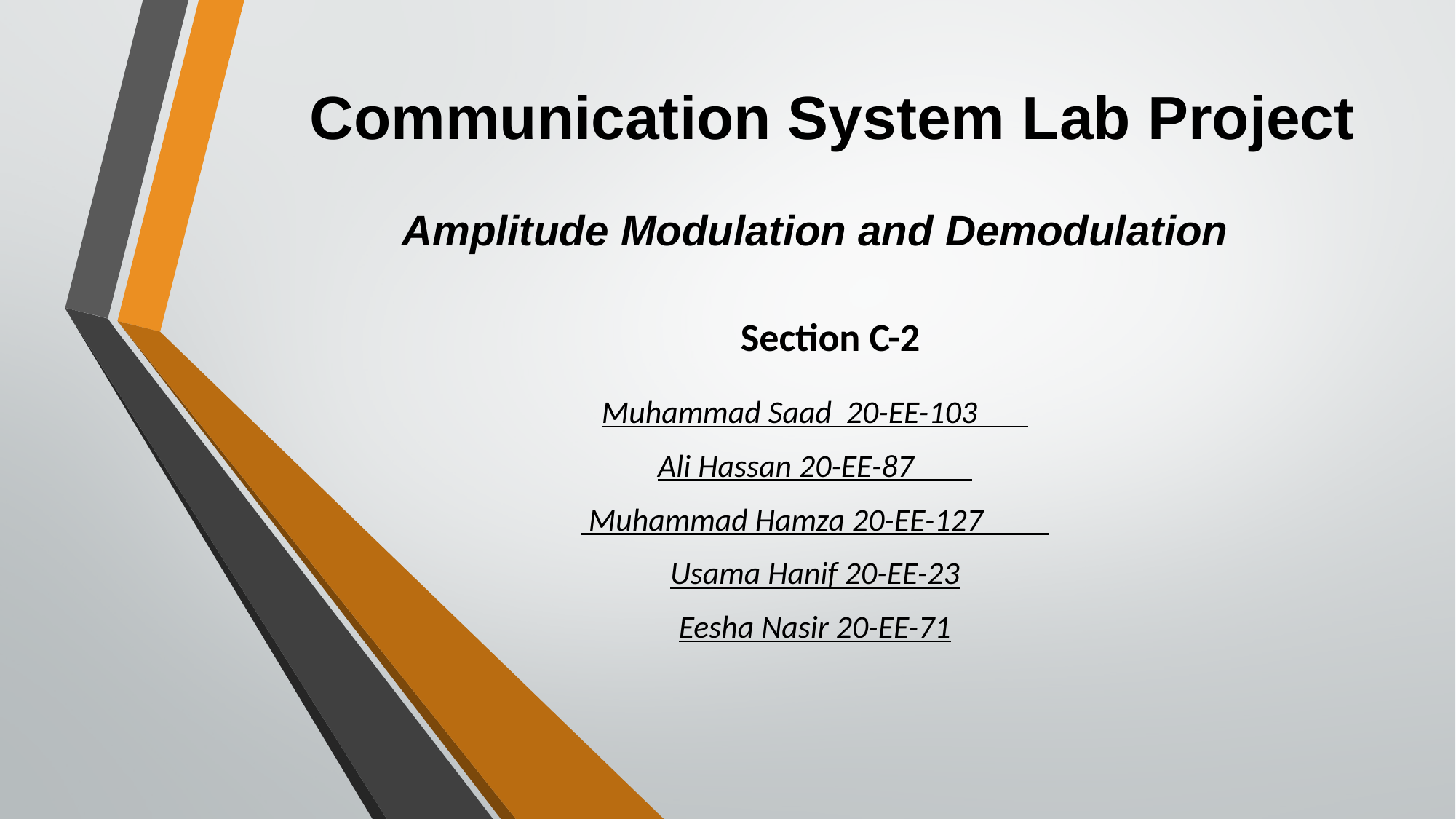

Communication System Lab Project
# Amplitude Modulation and Demodulation
Section C-2
Muhammad Saad  20-EE-103
Ali Hassan 20-EE-87
 Muhammad Hamza 20-EE-127
Usama Hanif 20-EE-23
Eesha Nasir 20-EE-71